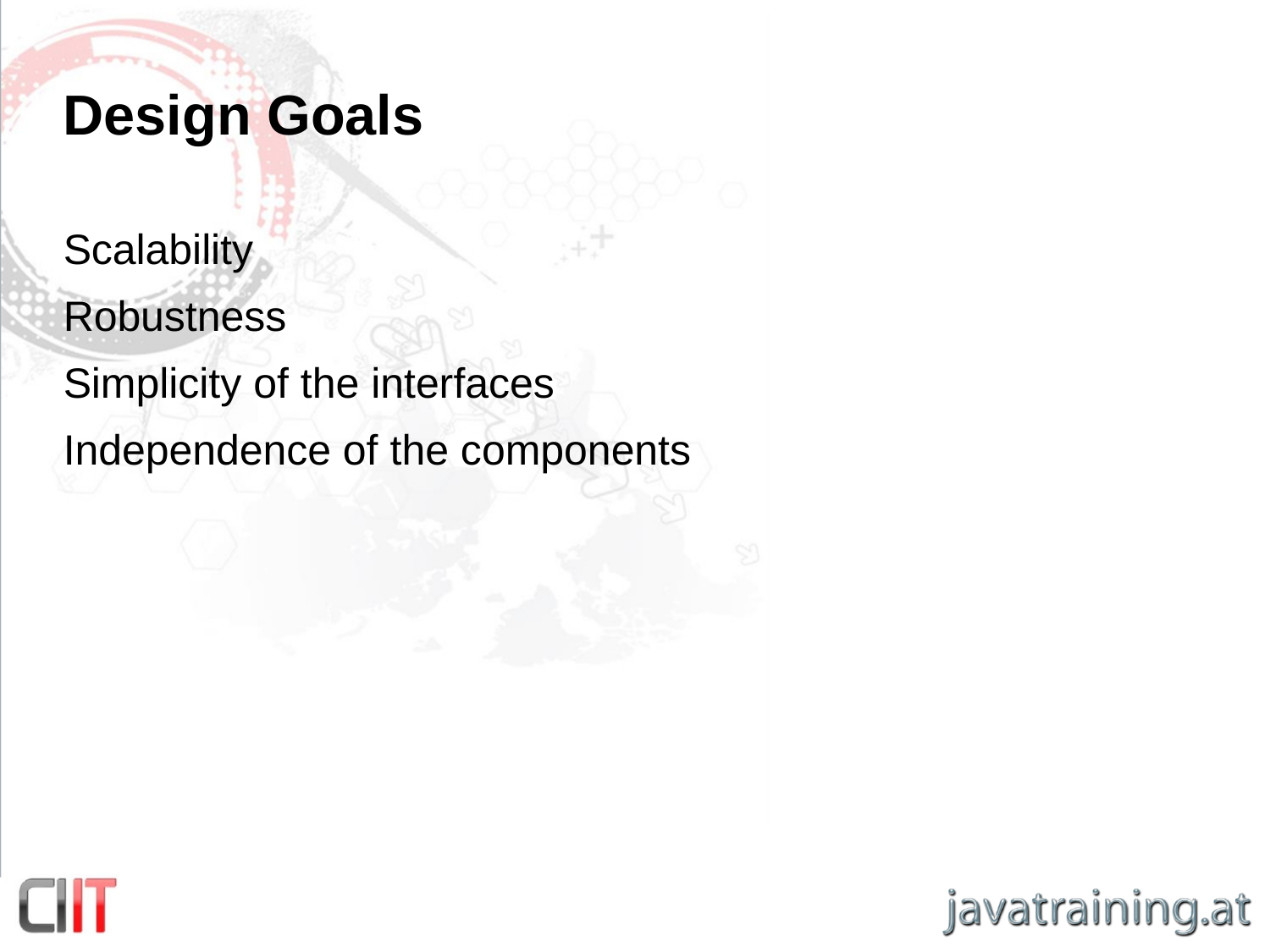

# Design Goals
Scalability
Robustness
Simplicity of the interfaces
Independence of the components